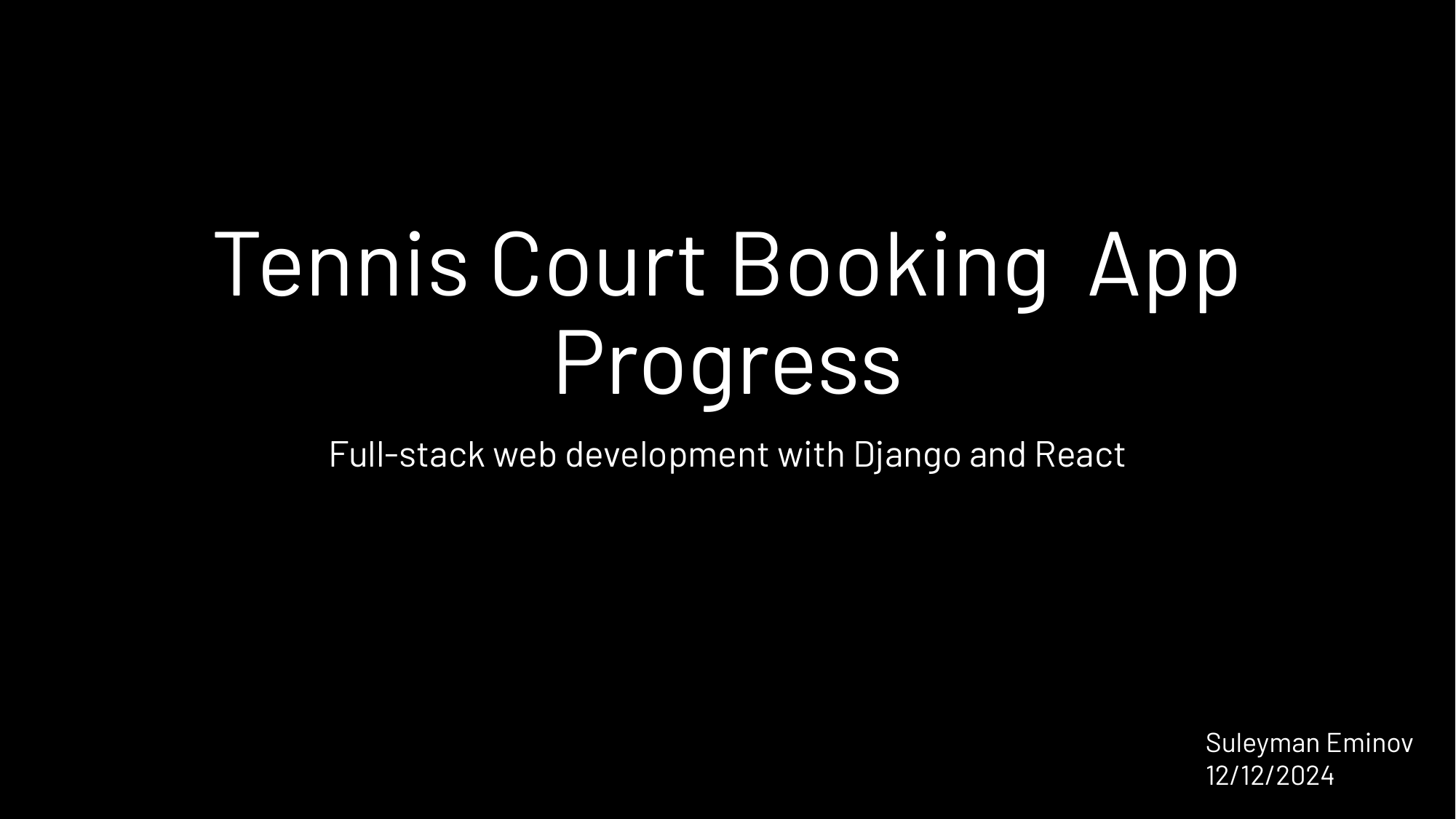

# Tennis Court Booking  App Progress
Full-stack web development with Django and React
Suleyman Eminov
12/12/2024